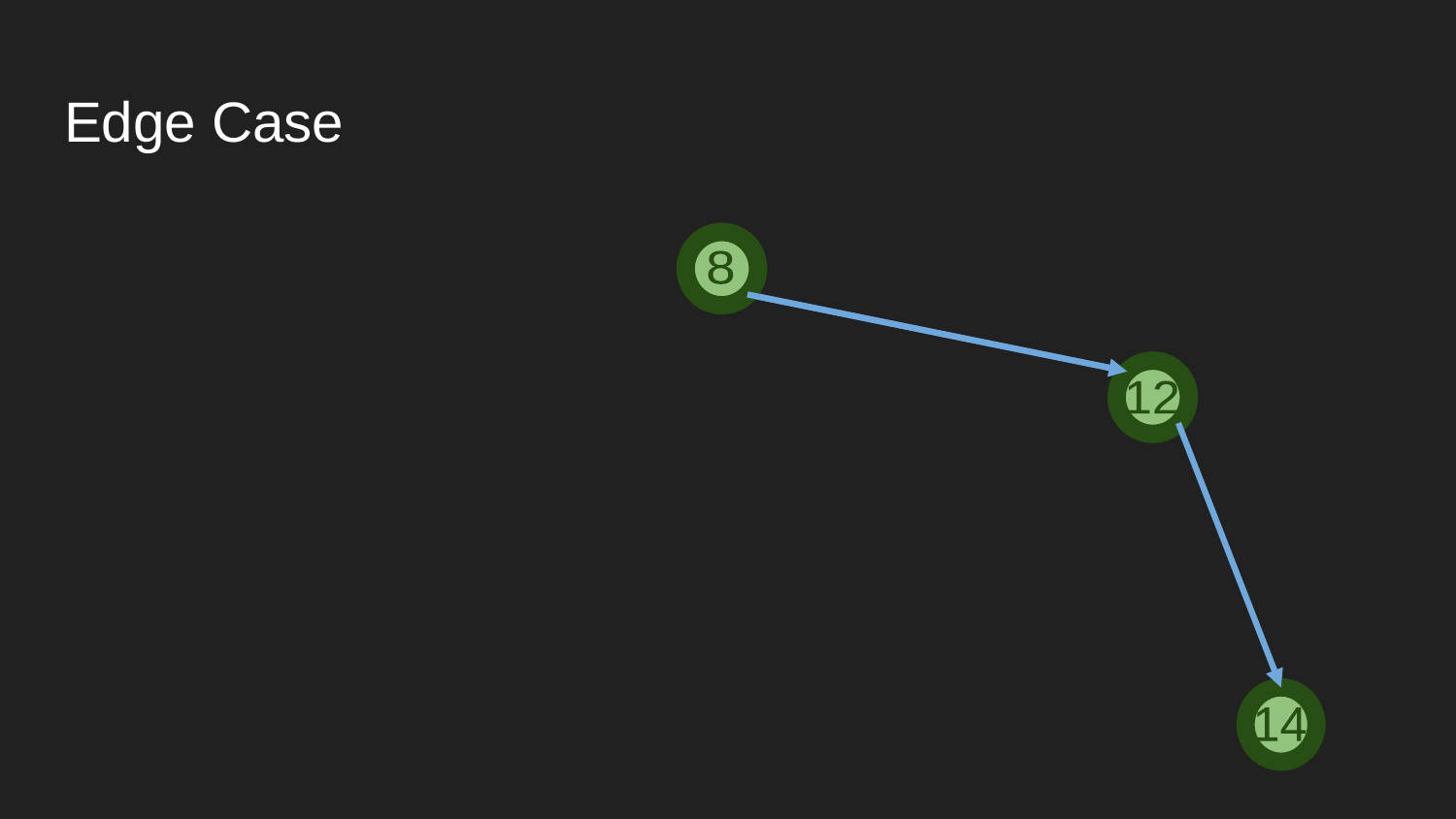

# Edge Case

8

8

8

12

12

14